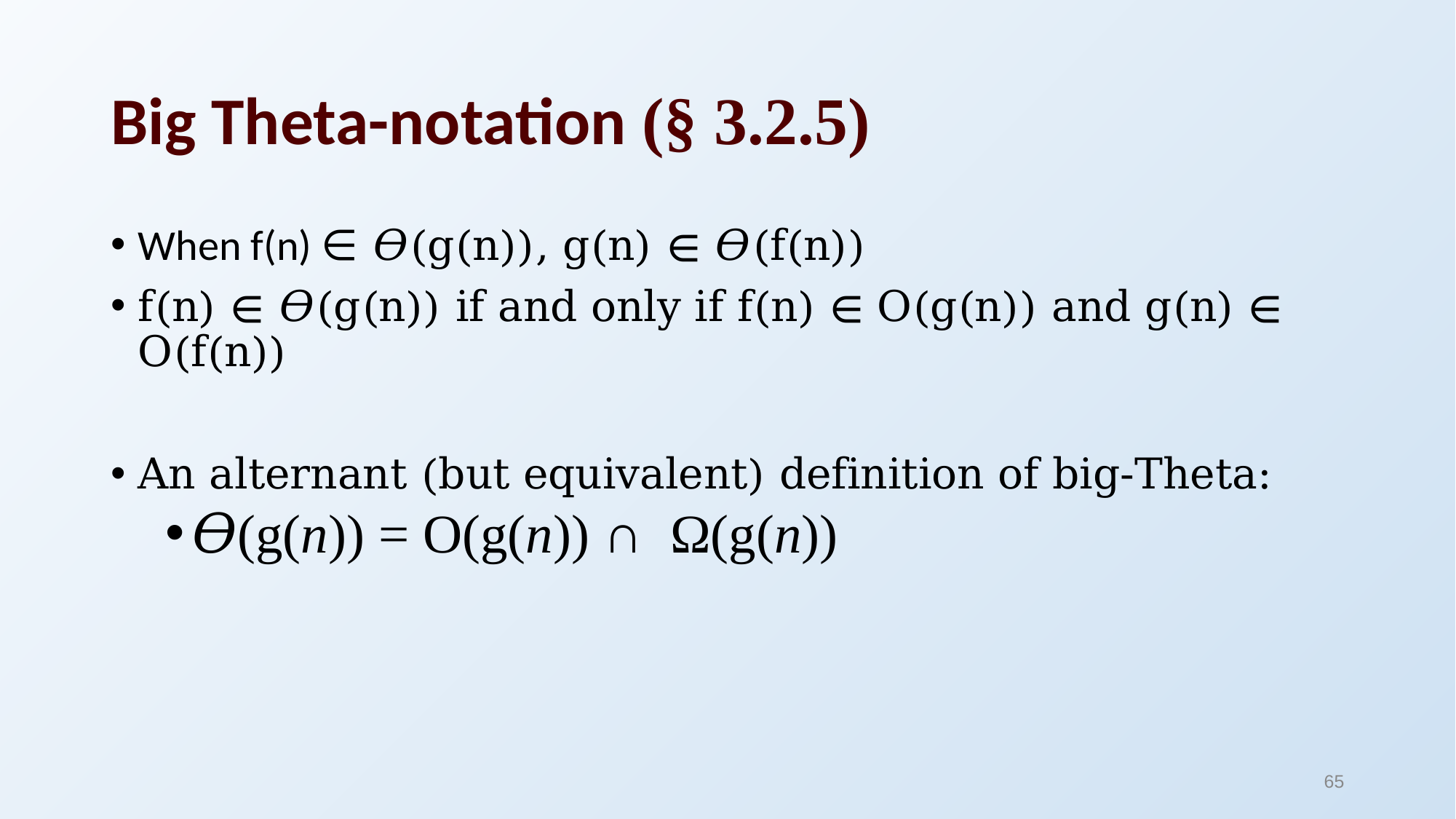

# Big Theta-notation (§ 3.2.5)
When f(n) ∈ 𝛳(g(n)), g(n) ∈ 𝛳(f(n))
f(n) ∈ 𝛳(g(n)) if and only if f(n) ∈ O(g(n)) and g(n) ∈ O(f(n))

An alternant (but equivalent) definition of big-Theta:
𝛳(g(n)) = O(g(n)) ∩  Ω(g(n))
65